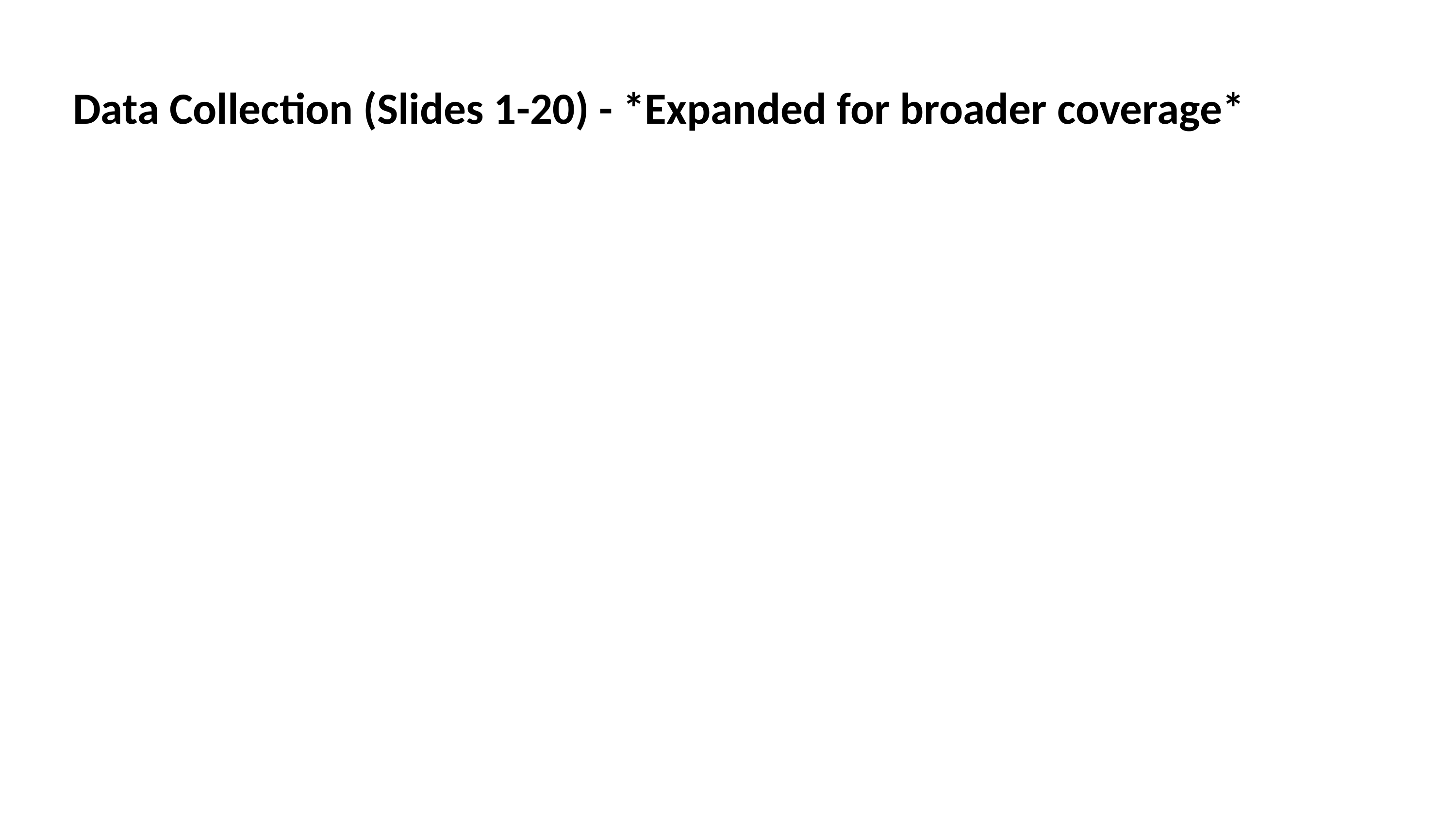

# Data Collection (Slides 1-20) - *Expanded for broader coverage*